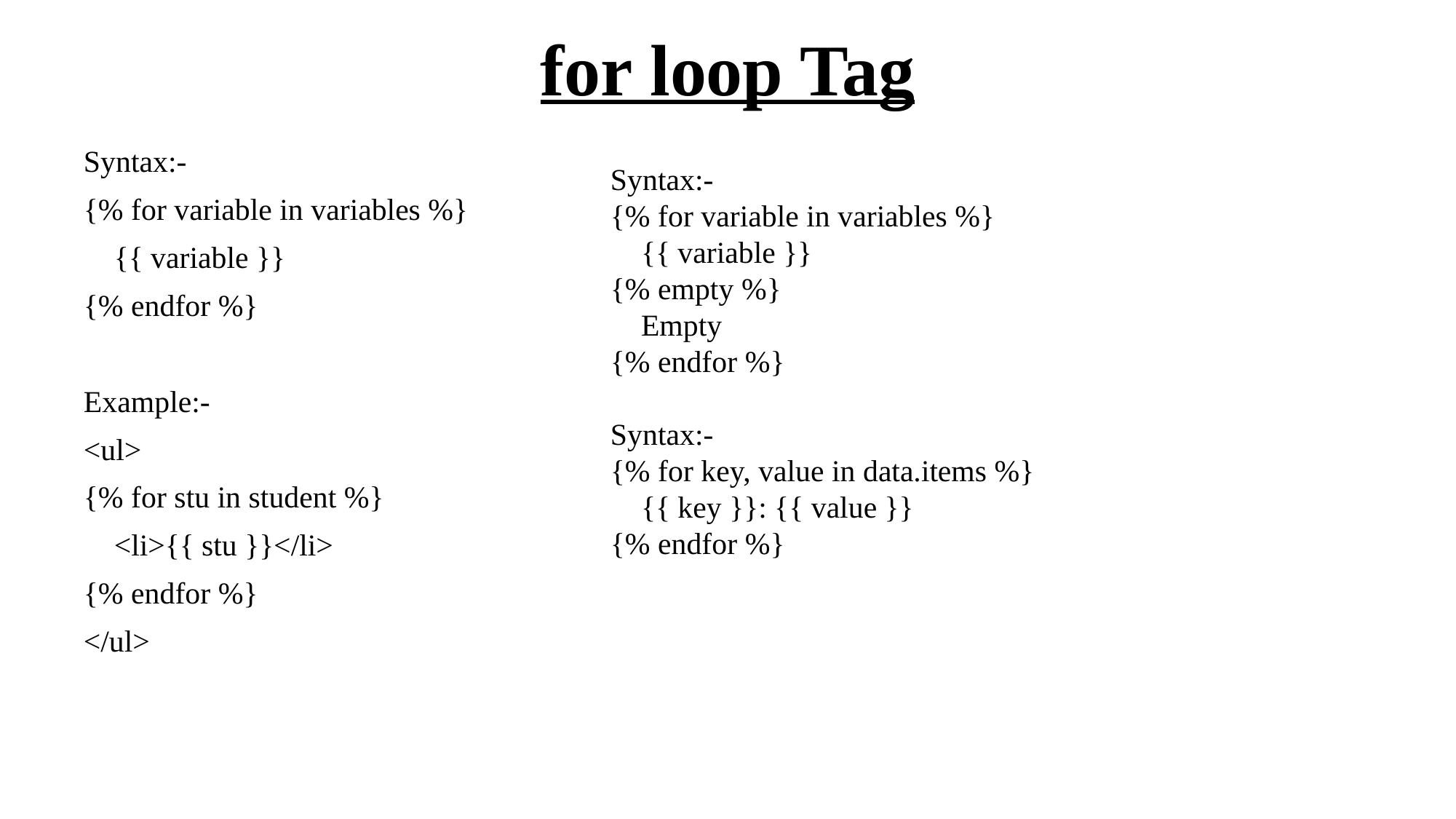

# for loop Tag
Syntax:-
{% for variable in variables %}
    {{ variable }}
{% endfor %}

Example:-
<ul>
{% for stu in student %}
    <li>{{ stu }}</li>
{% endfor %}
</ul>
Syntax:-
{% for variable in variables %}
    {{ variable }}
{% empty %}
    Empty
{% endfor %}

Syntax:-
{% for key, value in data.items %}
    {{ key }}: {{ value }}
{% endfor %}